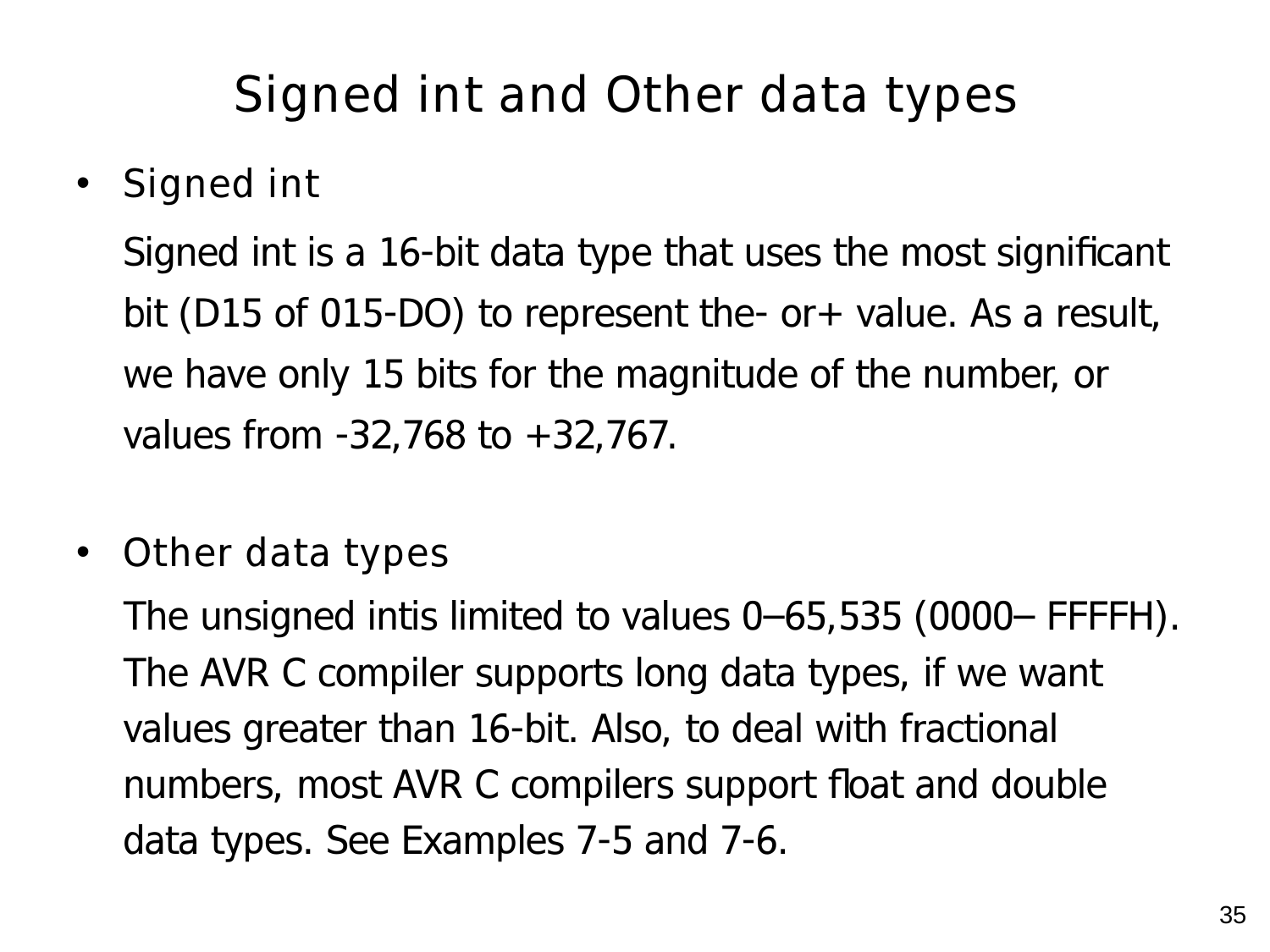

# Signed int and Other data types
Signed int
	Signed int is a 16-bit data type that uses the most significant bit (D15 of 015-DO) to represent the- or+ value. As a result, we have only 15 bits for the magnitude of the number, or values from -32,768 to +32,767.

Other data types
	The unsigned intis limited to values 0–65,535 (0000– FFFFH). The AVR C compiler supports long data types, if we want values greater than 16-bit. Also, to deal with fractional numbers, most AVR C compilers support float and double data types. See Examples 7-5 and 7-6.
35